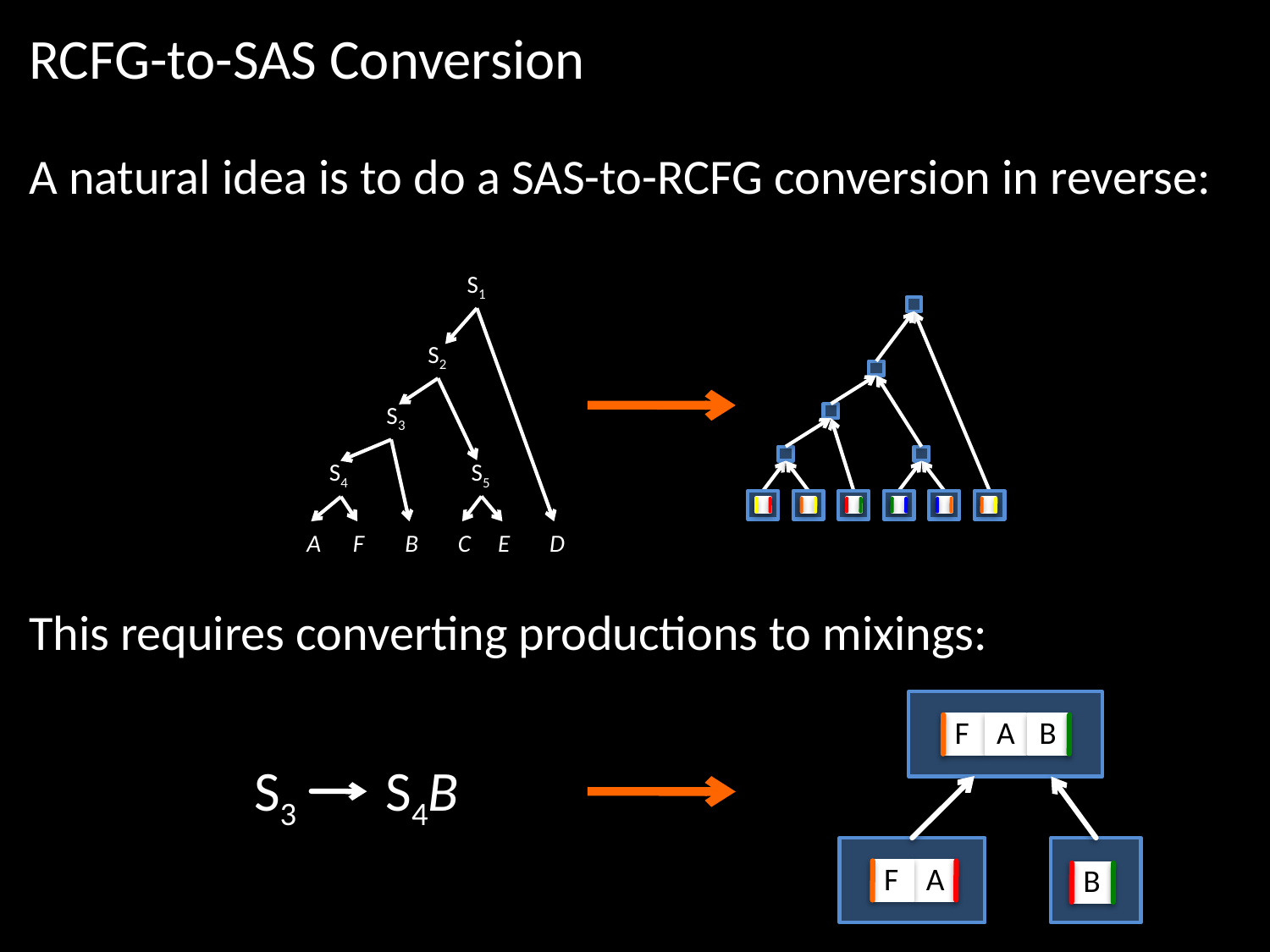

RCFG-to-SAS Conversion
A natural idea is to do a SAS-to-RCFG conversion in reverse:
     S1
   S2
  S3
 S5
S4
A
F
B
C
E
D

This requires converting productions to mixings:

B
F
A

S3       S4B

F
A
B